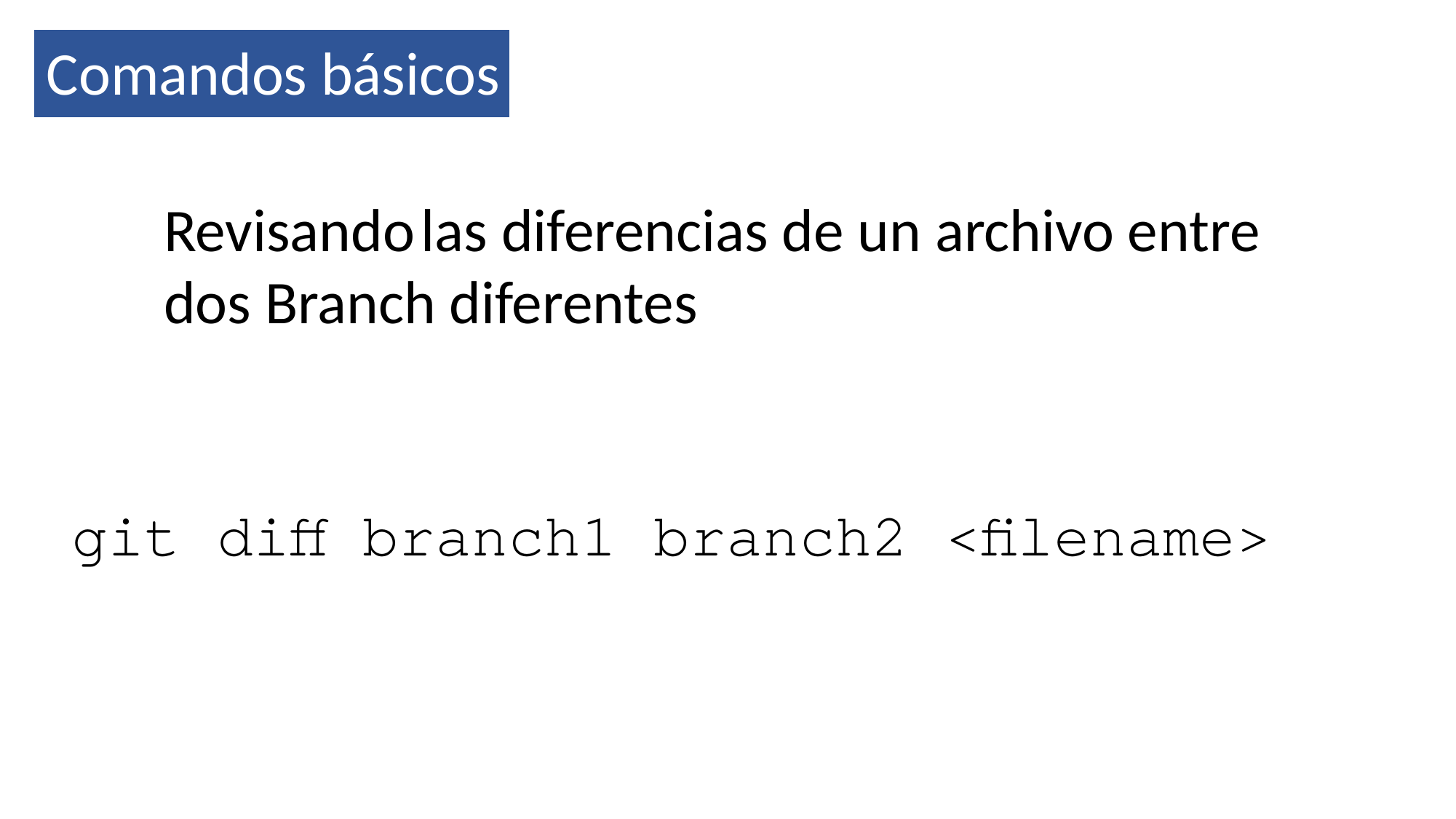

Comandos básicos
Revisando las diferencias de un archivo entre dos Branch diferentes
git diff branch1 branch2 <filename>